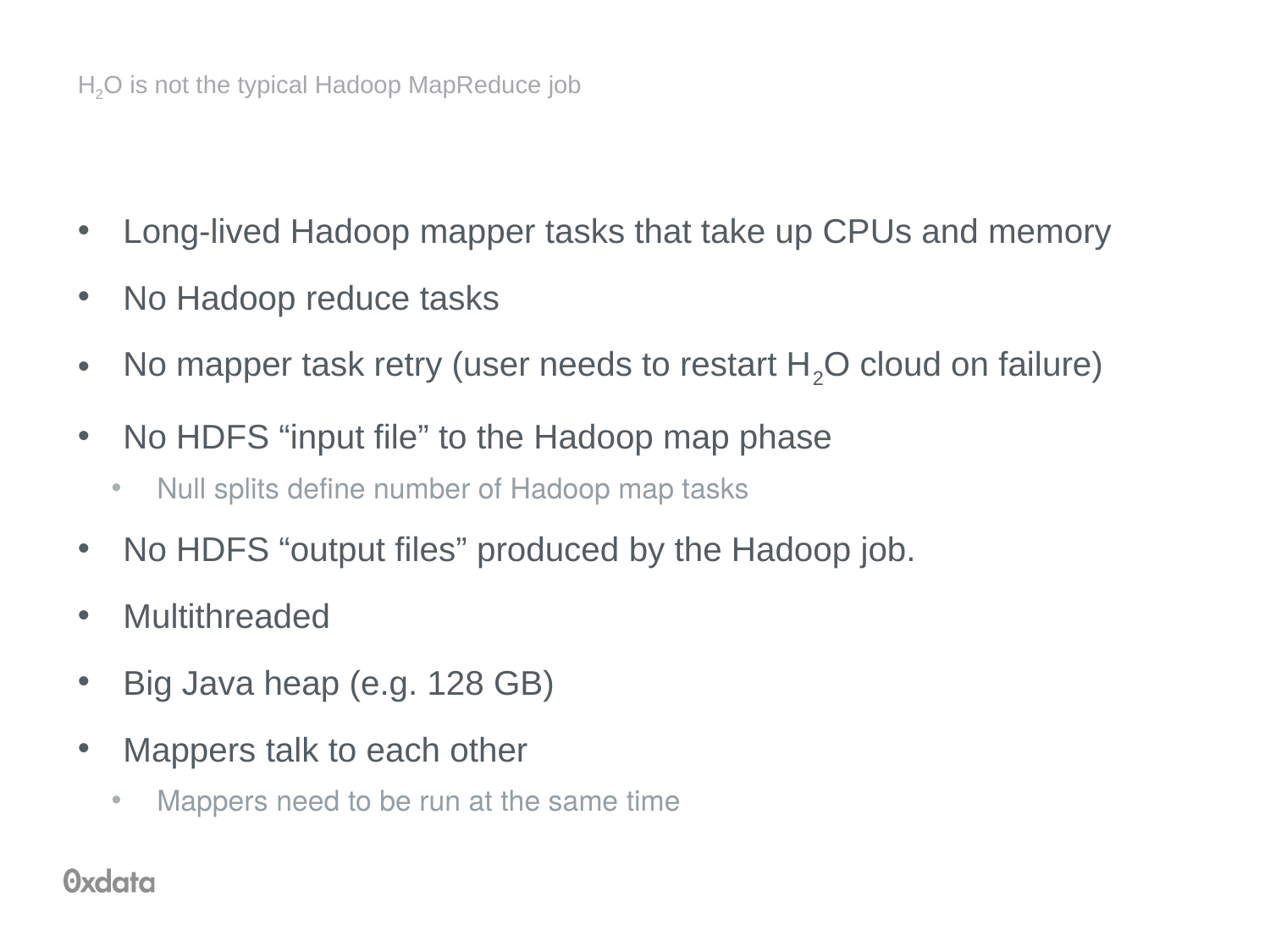

# H2O is not the typical Hadoop MapReduce job
Long-lived Hadoop mapper tasks that take up CPUs and memory
No Hadoop reduce tasks
No mapper task retry (user needs to restart H2O cloud on failure)
No HDFS “input file” to the Hadoop map phase
Null splits define number of Hadoop map tasks
No HDFS “output files” produced by the Hadoop job.
Multithreaded
Big Java heap (e.g. 128 GB)
Mappers talk to each other
Mappers need to be run at the same time